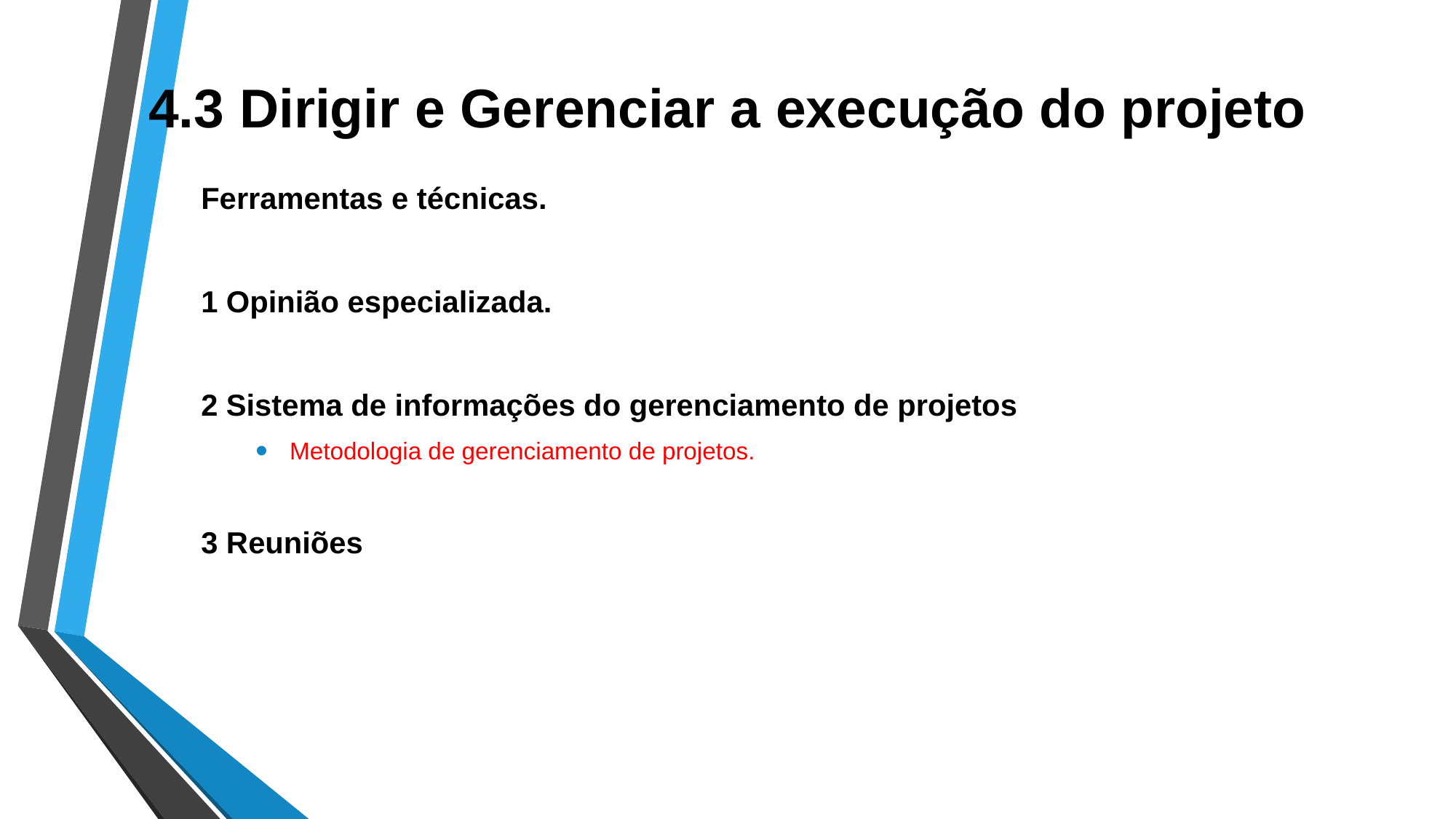

# 4.3 Dirigir e Gerenciar a execução do projeto
Ferramentas e técnicas.

1 Opinião especializada.

2 Sistema de informações do gerenciamento de projetos
Metodologia de gerenciamento de projetos.

3 Reuniões